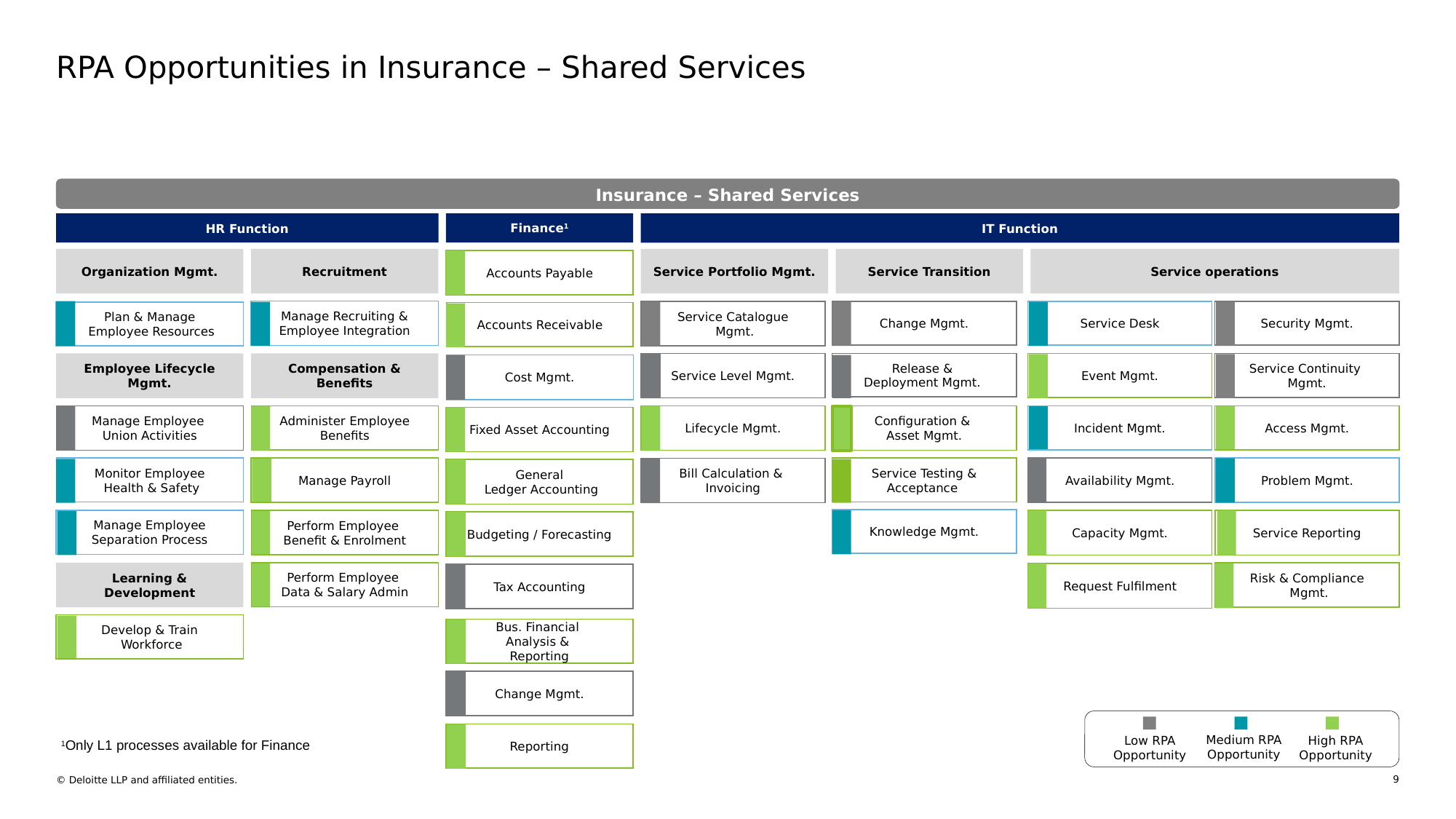

# RPA Opportunities in Insurance – Shared Services
Insurance – Shared Services
Finance1
HR Function
IT Function
Organization Mgmt.
Recruitment
Service Portfolio Mgmt.
Service Transition
Service operations
Accounts Payable

Manage Recruiting & Employee Integration
Service Catalogue
 Mgmt.
Change Mgmt.
Service Desk
Security Mgmt.

Plan & Manage
 Employee Resources
Accounts Receivable

Employee Lifecycle Mgmt.
Compensation & Benefits
Service Level Mgmt.
Release &
Deployment Mgmt.
Event Mgmt.
Service Continuity
Mgmt.

Cost Mgmt.

Manage Employee
Union Activities
Administer Employee Benefits
Lifecycle Mgmt.
Configuration &
Asset Mgmt.
Incident Mgmt.
Access Mgmt.

Fixed Asset Accounting
Monitor Employee
 Health & Safety
Manage Payroll
Service Testing & Acceptance
Availability Mgmt.
Problem Mgmt.
Bill Calculation &
Invoicing

General
 Ledger Accounting

Knowledge Mgmt.

Manage Employee Separation Process
Perform Employee
Benefit & Enrolment

Capacity Mgmt.
Service Reporting

Budgeting / Forecasting

Learning & Development
Perform Employee
Data & Salary Admin
Risk & Compliance
 Mgmt.

Request Fulfilment

Tax Accounting
Develop & Train
 Workforce

Bus. Financial
Analysis &
Reporting

Change Mgmt.

Medium RPA Opportunity
Low RPA Opportunity
High RPA Opportunity
Reporting

1Only L1 processes available for Finance
9